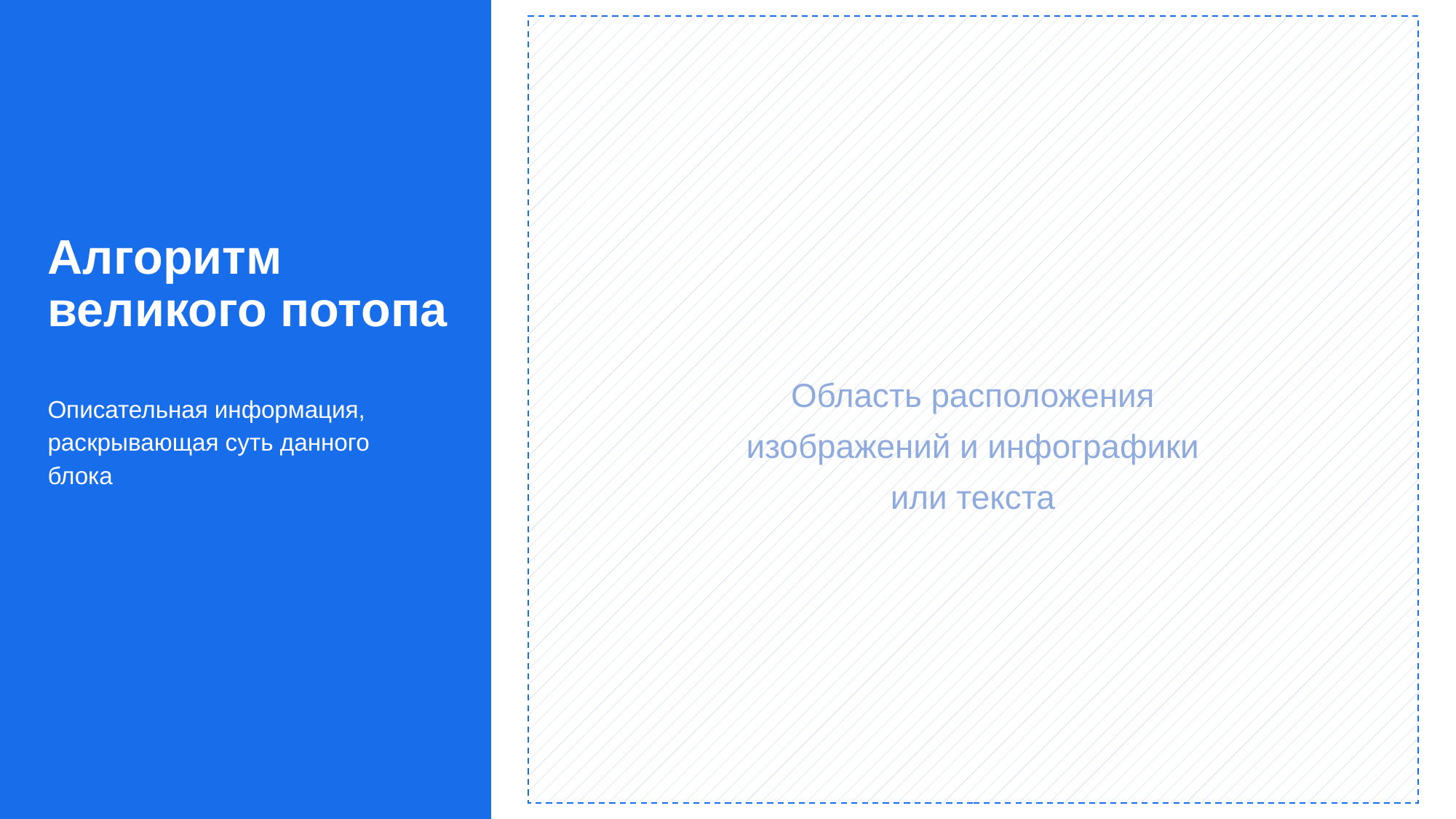

Область расположения
изображений и инфографики
или текста
# Алгоритм великого потопа
Описательная информация, раскрывающая суть данного блока